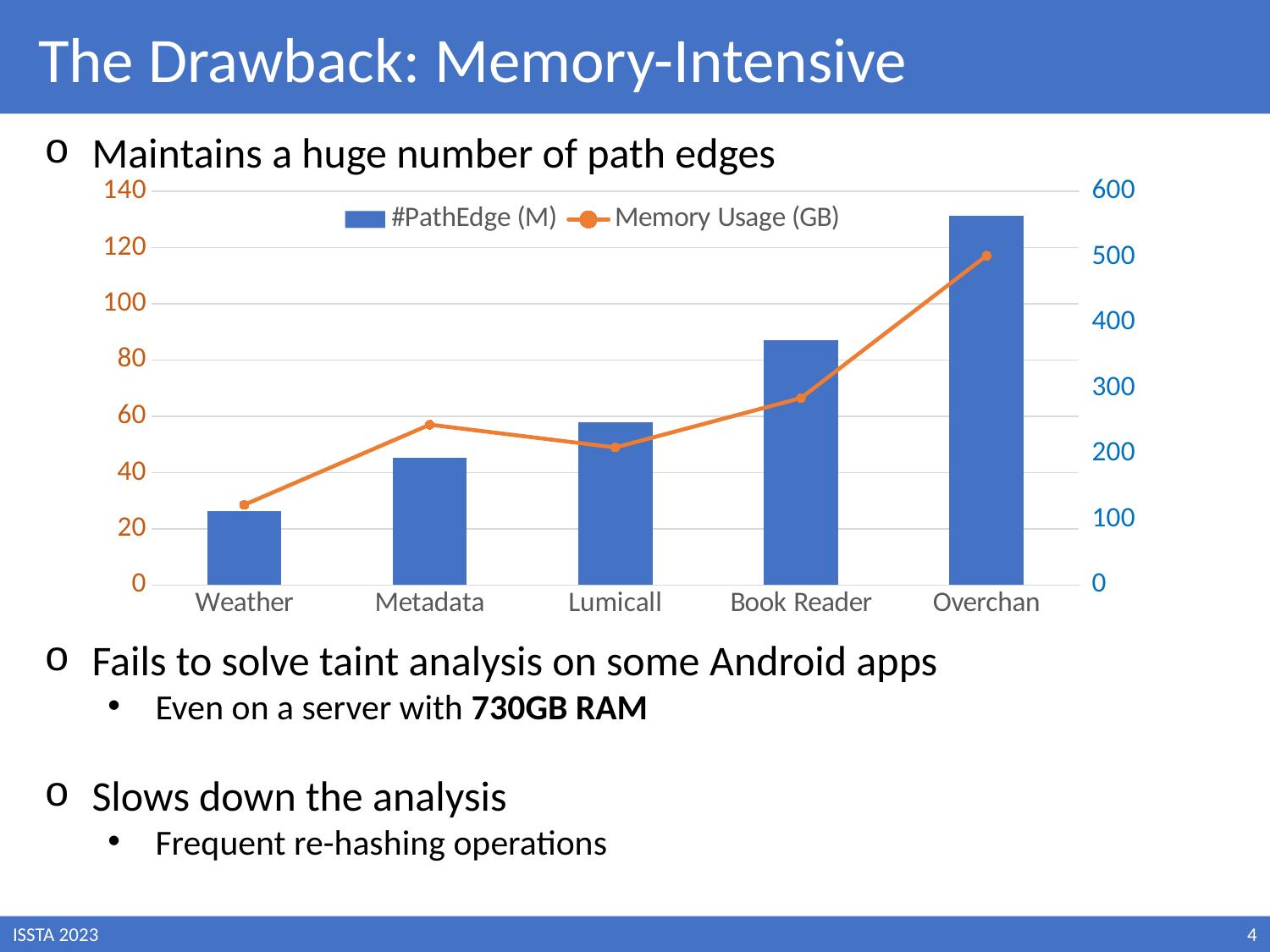

The Drawback: Memory-Intensive
Maintains a huge number of path edges

Fails to solve taint analysis on some Android apps
Even on a server with 730GB RAM

Slows down the analysis
Frequent re-hashing operations

### Chart

| Category | #PathEdge (M) | Memory Usage (GB) |
|---|---|---|
| Weather | 112.5 | 28.5 |
| Metadata | 193.2 | 57.0 |
| Lumicall | 247.9 | 48.9 |
| Book Reader | 372.6 | 66.5 |
| Overchan | 562.3 | 117.1 |
ISSTA 2023
4